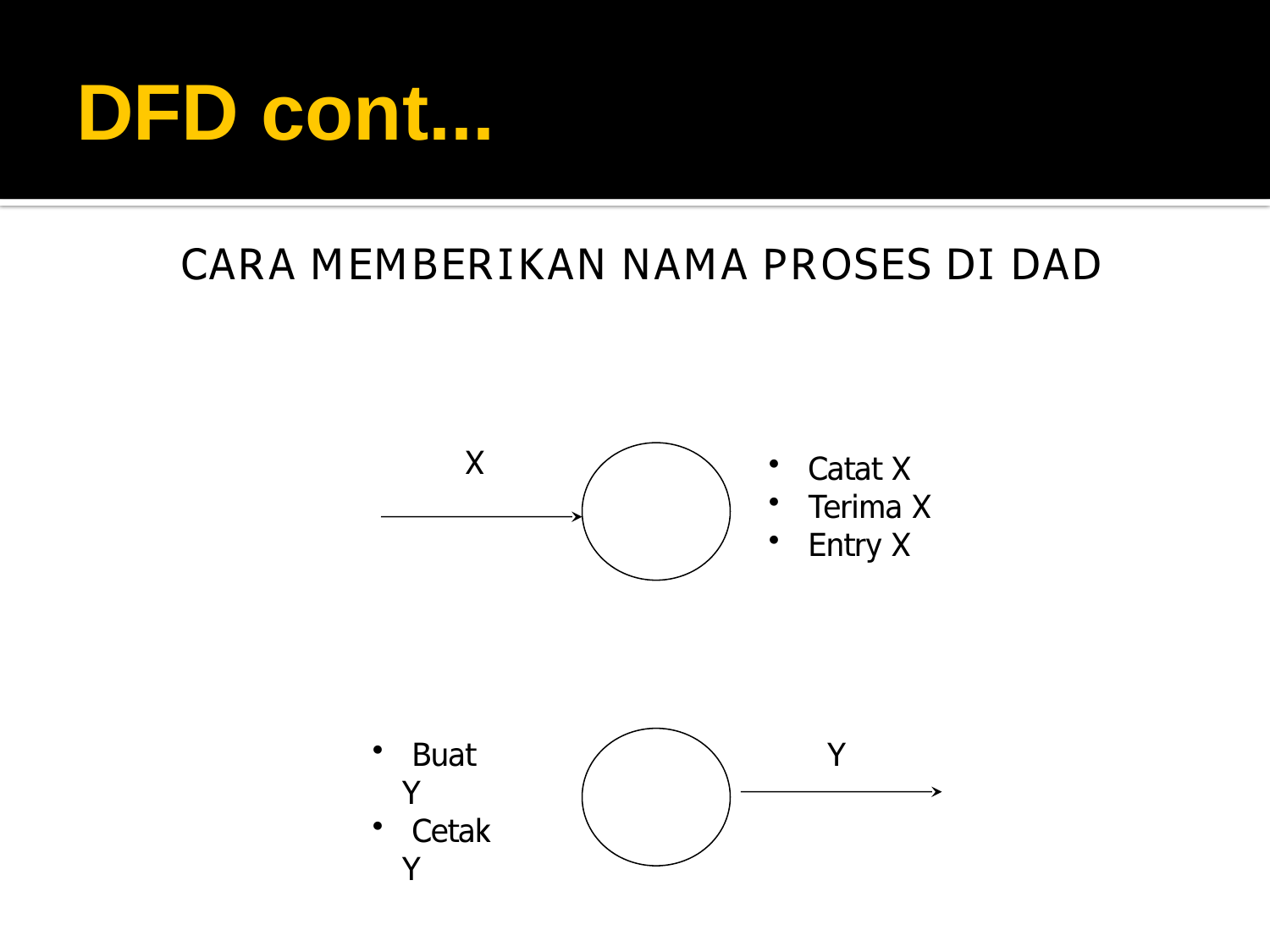

# DFD cont...
CARA MEMBERIKAN NAMA PROSES DI DAD
X

 Catat X
 Terima X
 Entry X

 Buat Y
 Cetak Y

Y